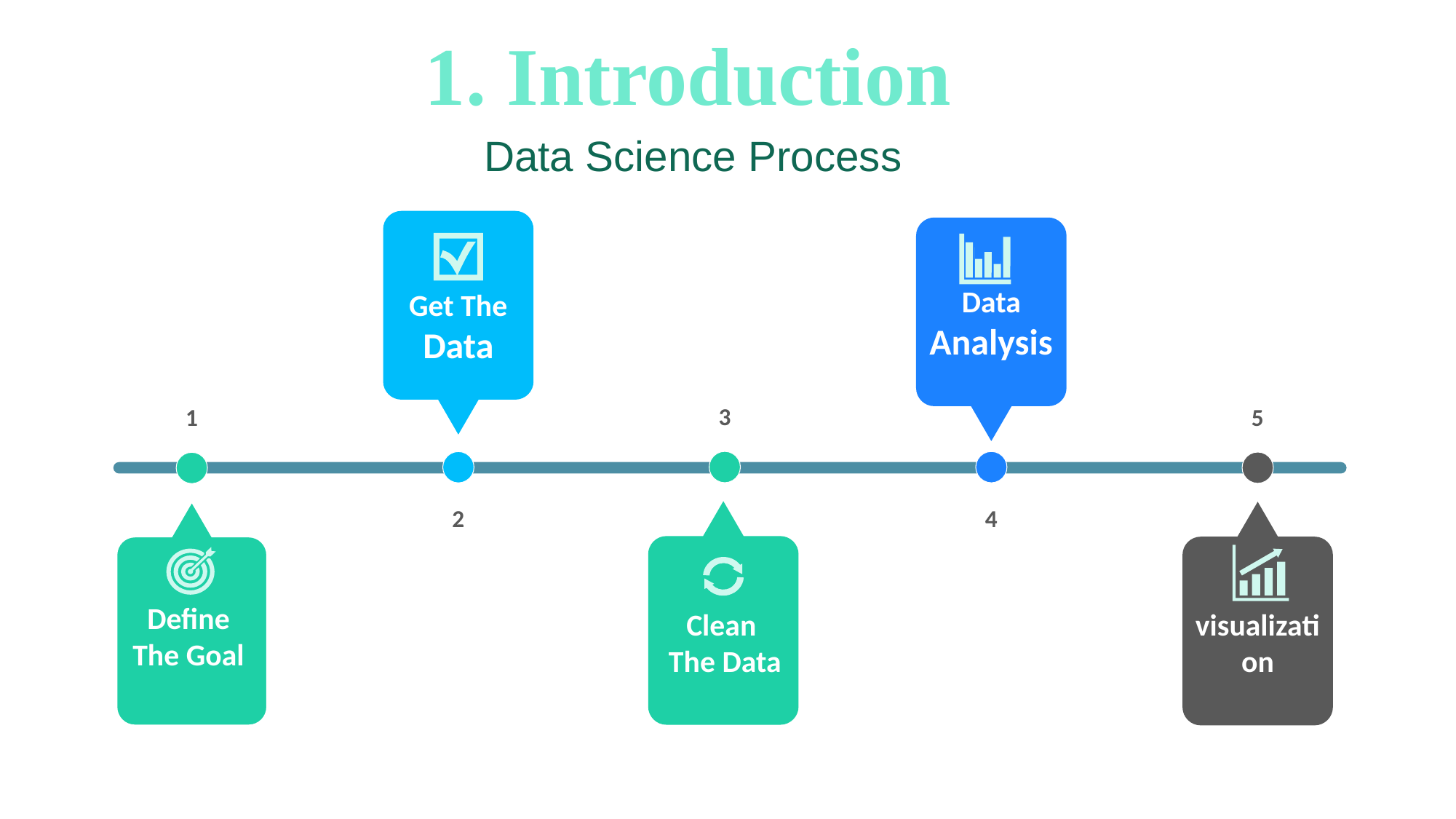

1. Introduction
Data Science Process

Data Analysis
Get The Data
3
5
1

4
2

Define The Goal
Clean
 The Data
visualization